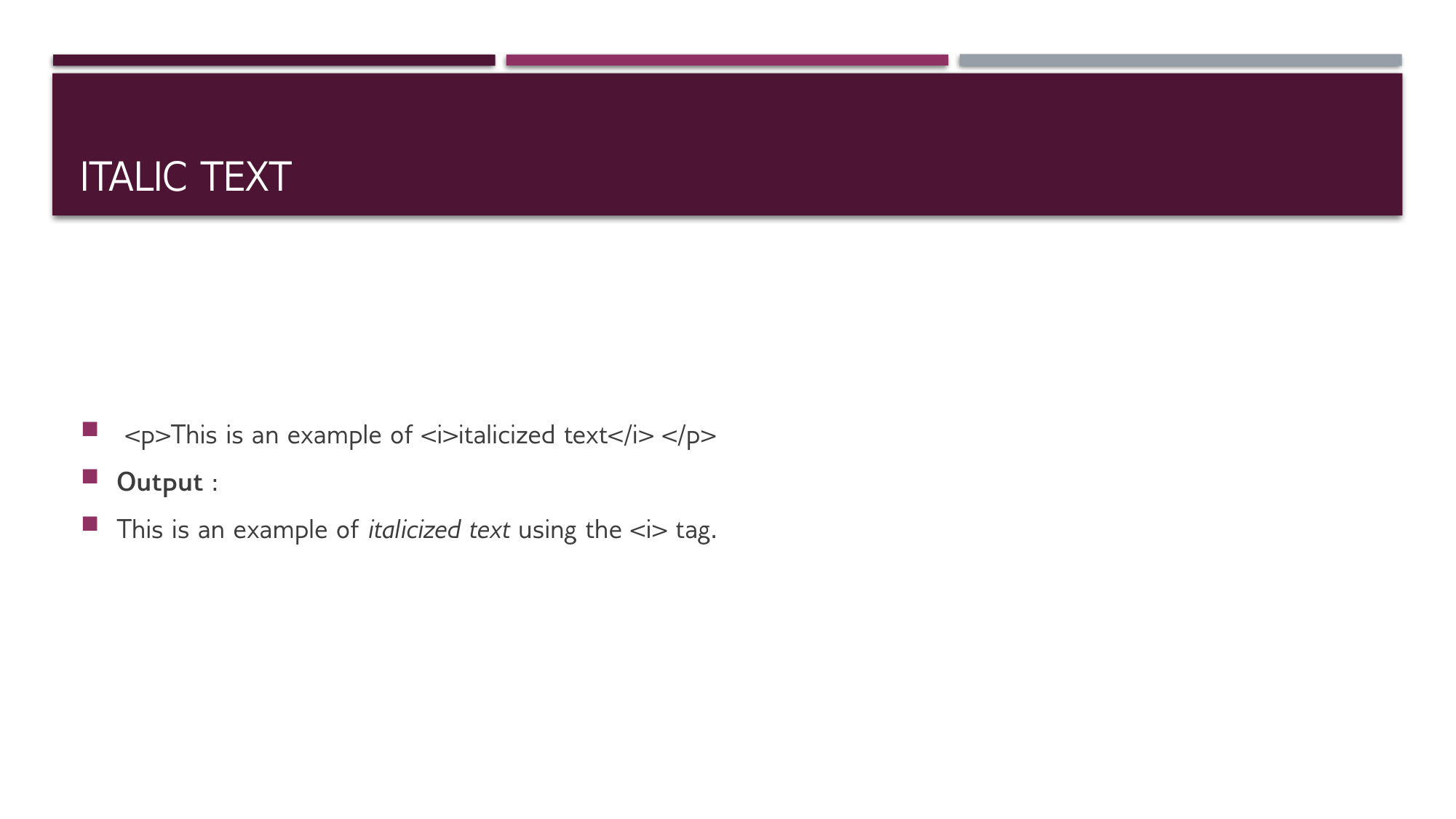

# Italic text
 <p>This is an example of <i>italicized text</i> </p>
Output :
This is an example of italicized text using the <i> tag.